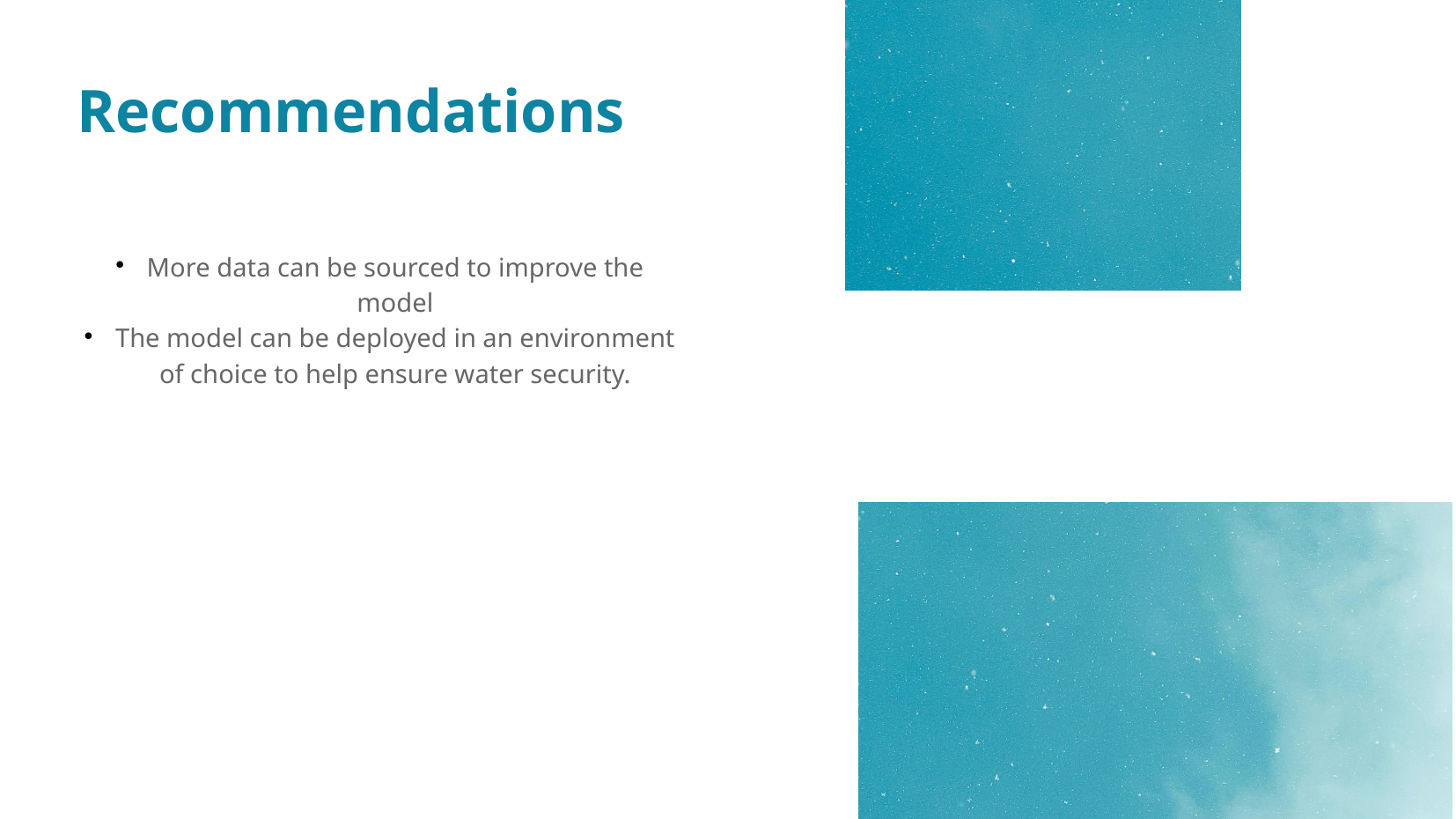

# Recommendations
More data can be sourced to improve the model
The model can be deployed in an environment of choice to help ensure water security.